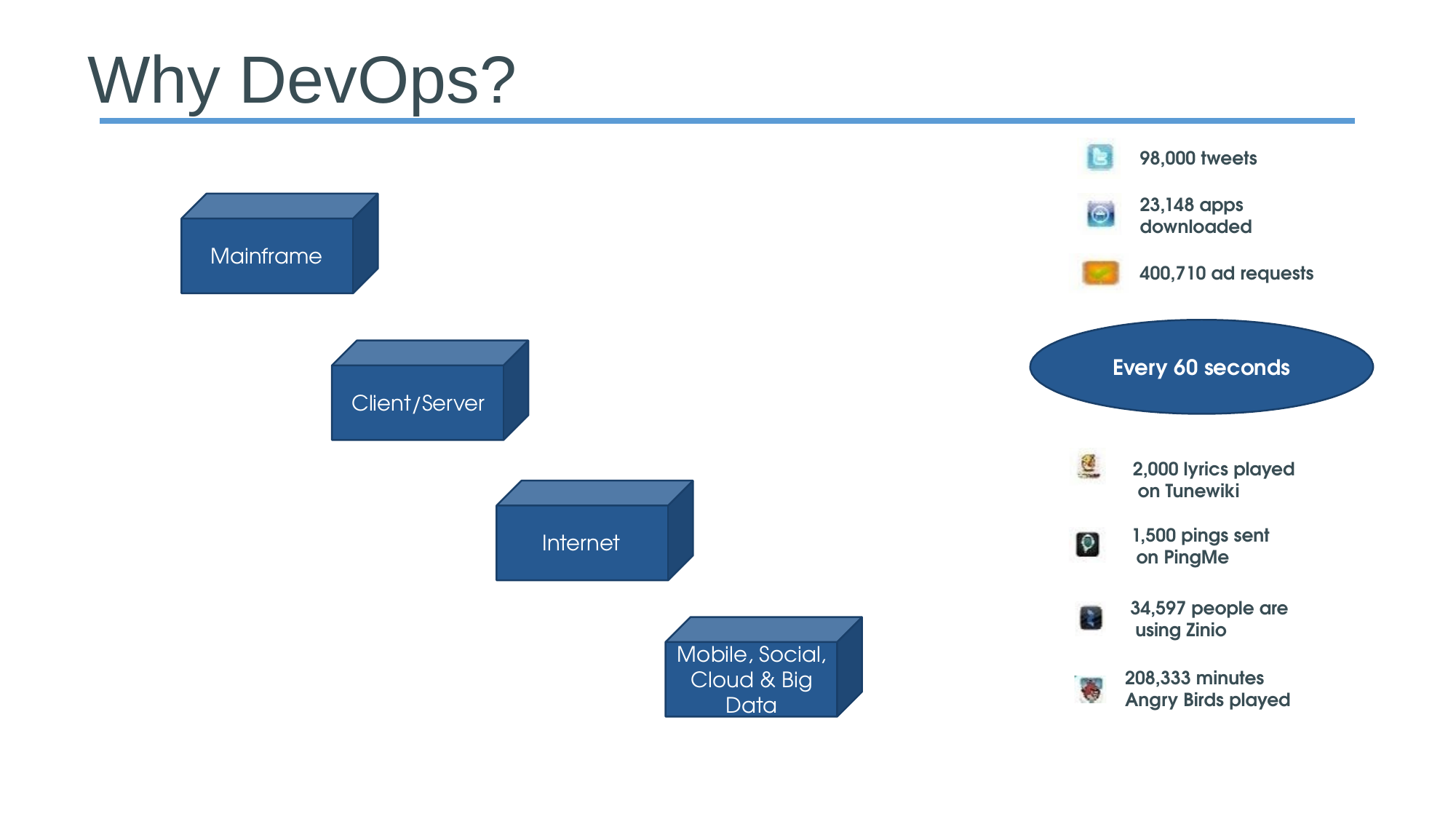

# Why DevOps?

98,000 tweets
23,148 apps  downloaded

Mainframe

400,710 ad requests

Every 60 seconds

Client/Server

2,000 lyrics played  on Tunewiki

1,500 pings sent  on PingMe

Internet
34,597 people are  using Zinio

Mobile, Social,  Cloud & Big  Data

208,333 minutes  Angry Birds played